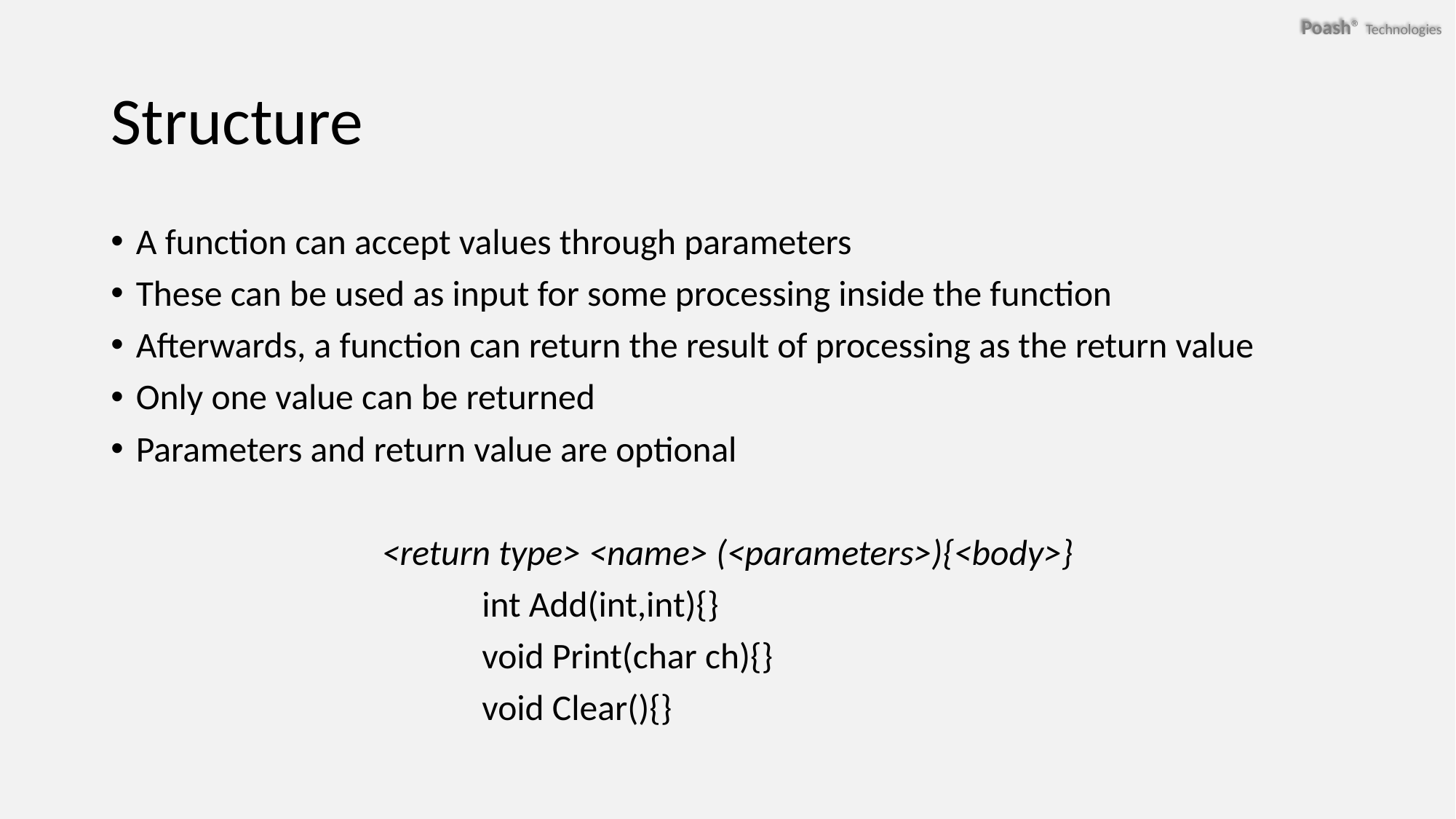

# Structure
A function can accept values through parameters
These can be used as input for some processing inside the function
Afterwards, a function can return the result of processing as the return value
Only one value can be returned
Parameters and return value are optional

<return type> <name> (<parameters>){<body>}
				int Add(int,int){}
				void Print(char ch){}
				void Clear(){}